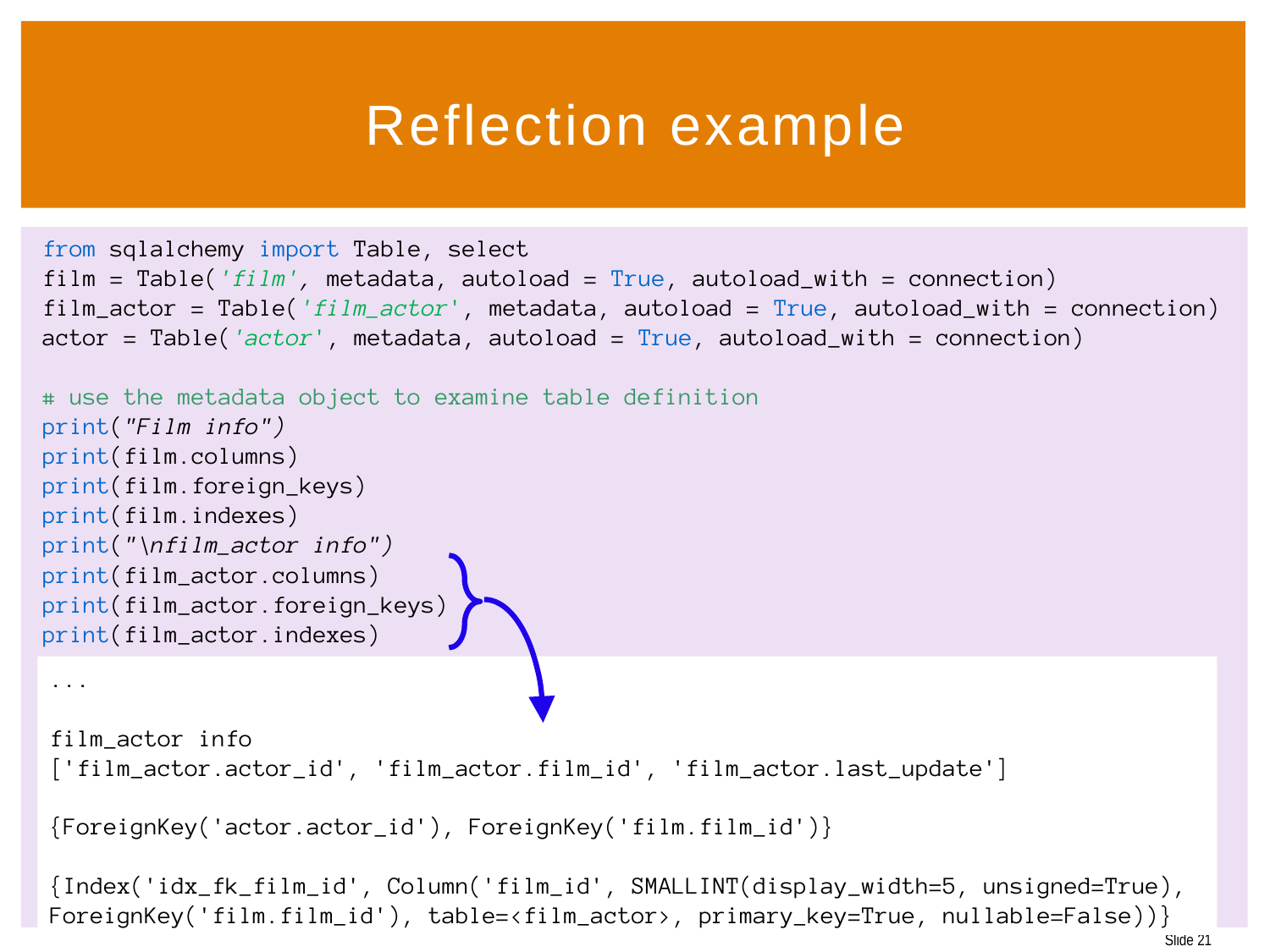

# Reflection example
from sqlalchemy import Table, select
film = Table('film', metadata, autoload = True, autoload_with = connection)
film_actor = Table('film_actor', metadata, autoload = True, autoload_with = connection)
actor = Table('actor', metadata, autoload = True, autoload_with = connection)

# use the metadata object to examine table definition
print("Film info")
print(film.columns)
print(film.foreign_keys)
print(film.indexes)
print("\nfilm_actor info")
print(film_actor.columns)
print(film_actor.foreign_keys)
print(film_actor.indexes)

...

film_actor info
['film_actor.actor_id', 'film_actor.film_id', 'film_actor.last_update']

{ForeignKey('actor.actor_id'), ForeignKey('film.film_id')}

{Index('idx_fk_film_id', Column('film_id', SMALLINT(display_width=5, unsigned=True), ForeignKey('film.film_id'), table=<film_actor>, primary_key=True, nullable=False))}